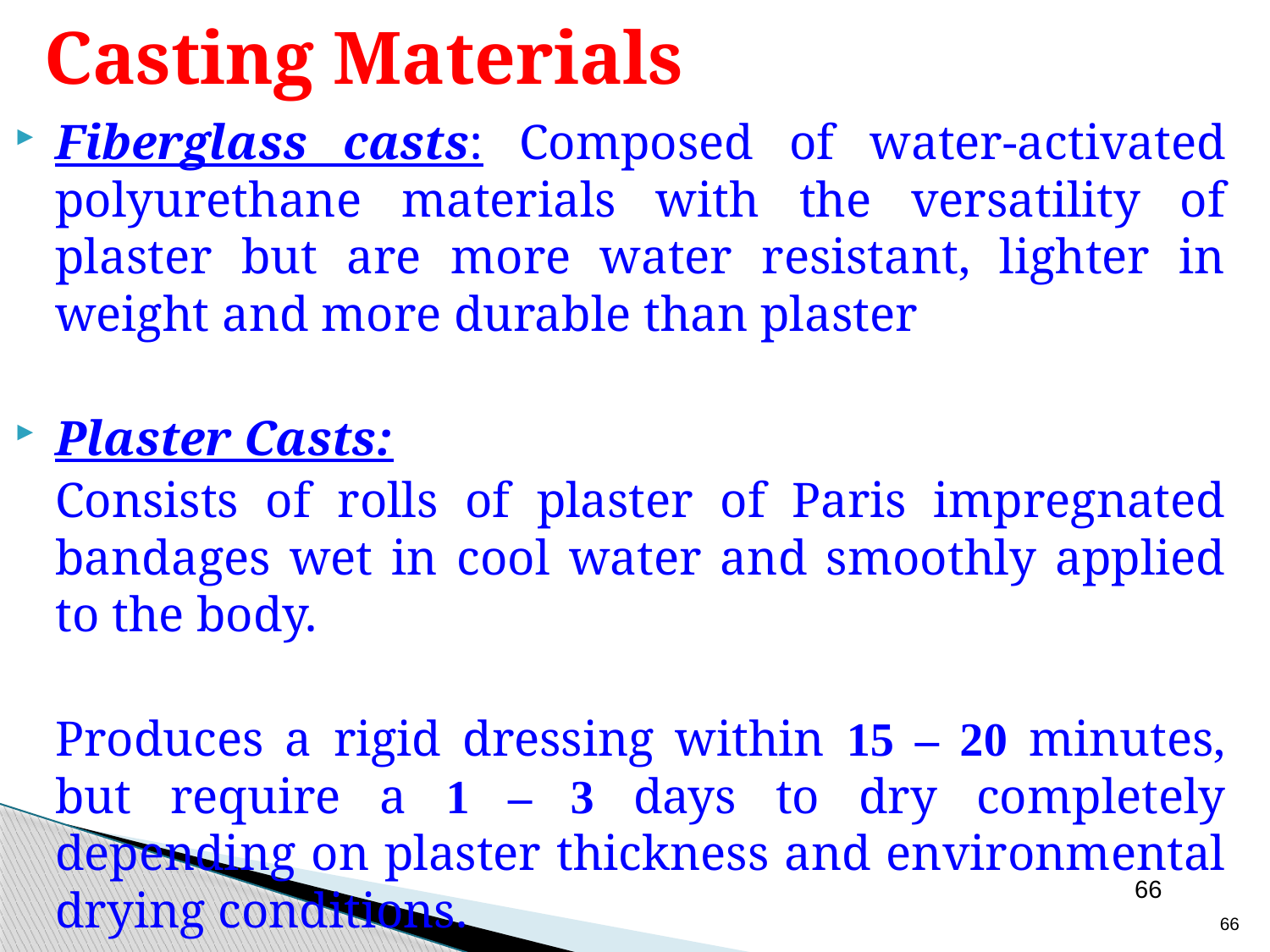

# Casting Materials
Fiberglass casts: Composed of water-activated polyurethane materials with the versatility of plaster but are more water resistant, lighter in weight and more durable than plaster

Plaster Casts:
	Consists of rolls of plaster of Paris impregnated bandages wet in cool water and smoothly applied to the body.

	Produces a rigid dressing within 15 – 20 minutes, but require a 1 – 3 days to dry completely depending on plaster thickness and environmental drying conditions.
66
66